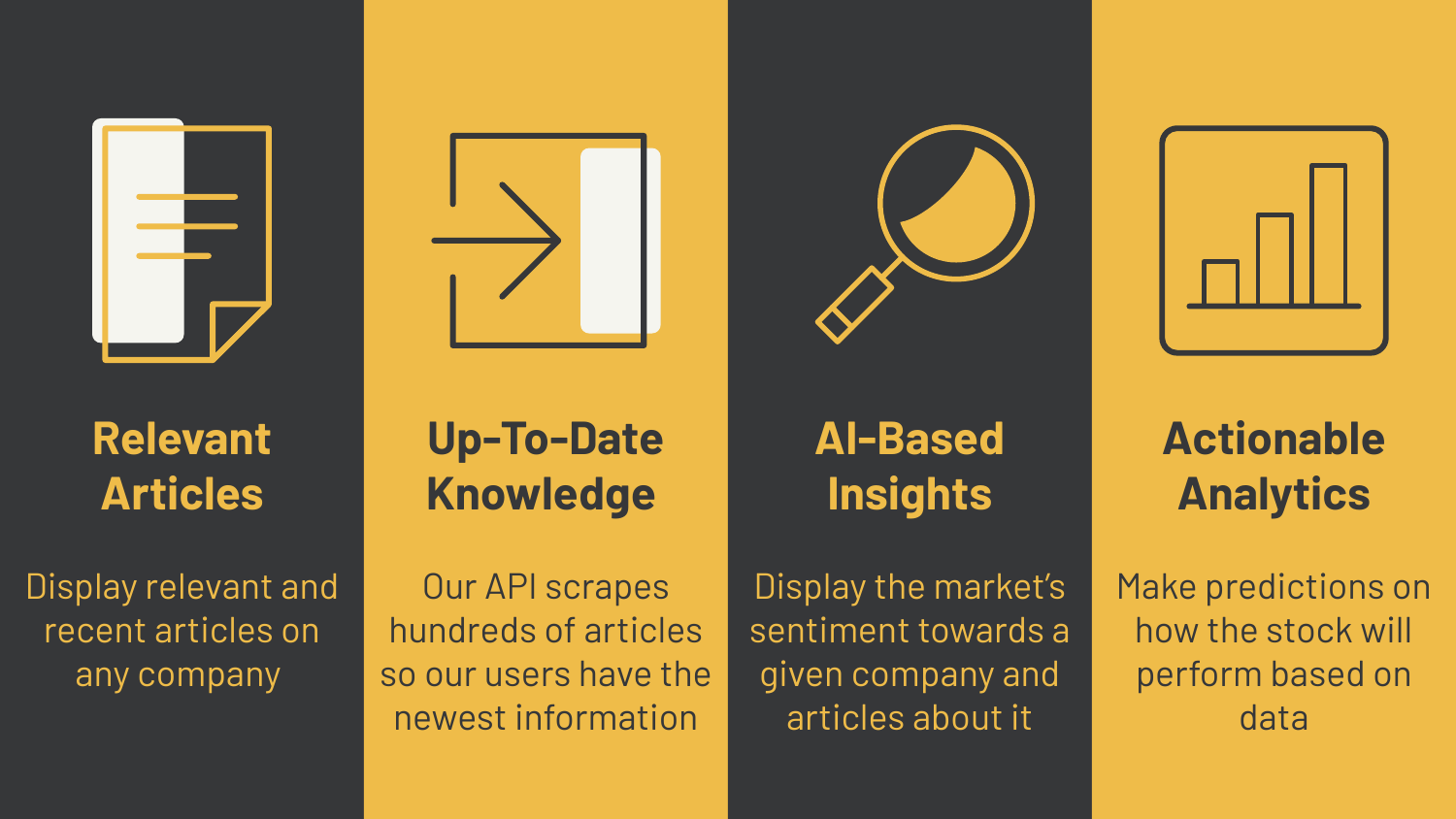

Relevant Articles

Display relevant and recent articles on any company
Up-To-Date Knowledge

Our API scrapes hundreds of articles so our users have the newest information
AI-Based Insights

Display the market’s sentiment towards a given company and articles about it
Actionable Analytics

Make predictions on how the stock will perform based on data